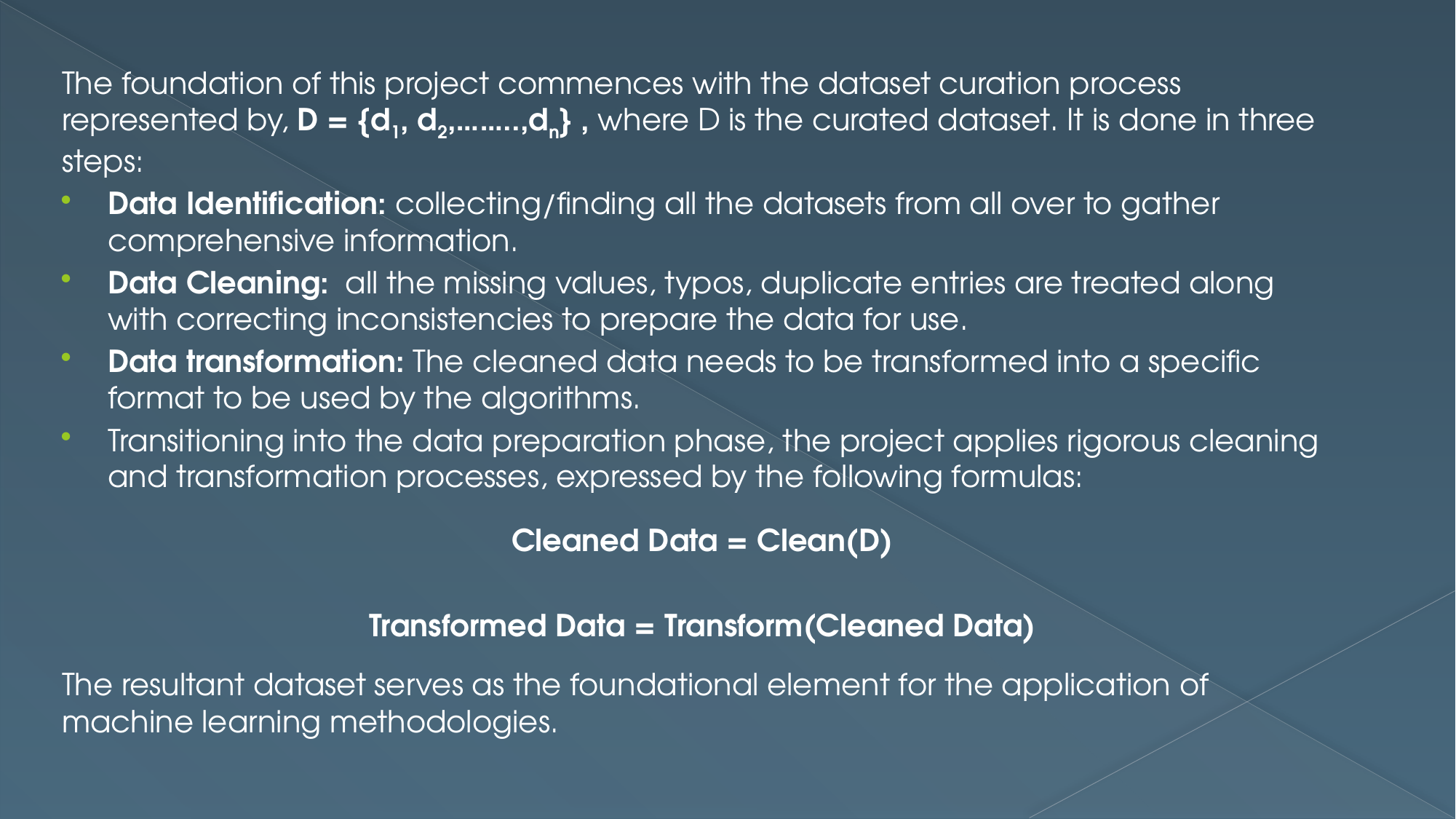

The foundation of this project commences with the dataset curation process represented by, D = {d­­1, d2,……..,dn} , where D is the curated dataset. It is done in three steps:
Data Identification: collecting/finding all the datasets from all over to gather comprehensive information.
Data Cleaning:  all the missing values, typos, duplicate entries are treated along with correcting inconsistencies to prepare the data for use.
Data transformation: The cleaned data needs to be transformed into a specific format to be used by the algorithms.
Transitioning into the data preparation phase, the project applies rigorous cleaning and transformation processes, expressed by the following formulas:

Cleaned Data = Clean(D)

Transformed Data = Transform(Cleaned Data)

The resultant dataset serves as the foundational element for the application of machine learning methodologies.